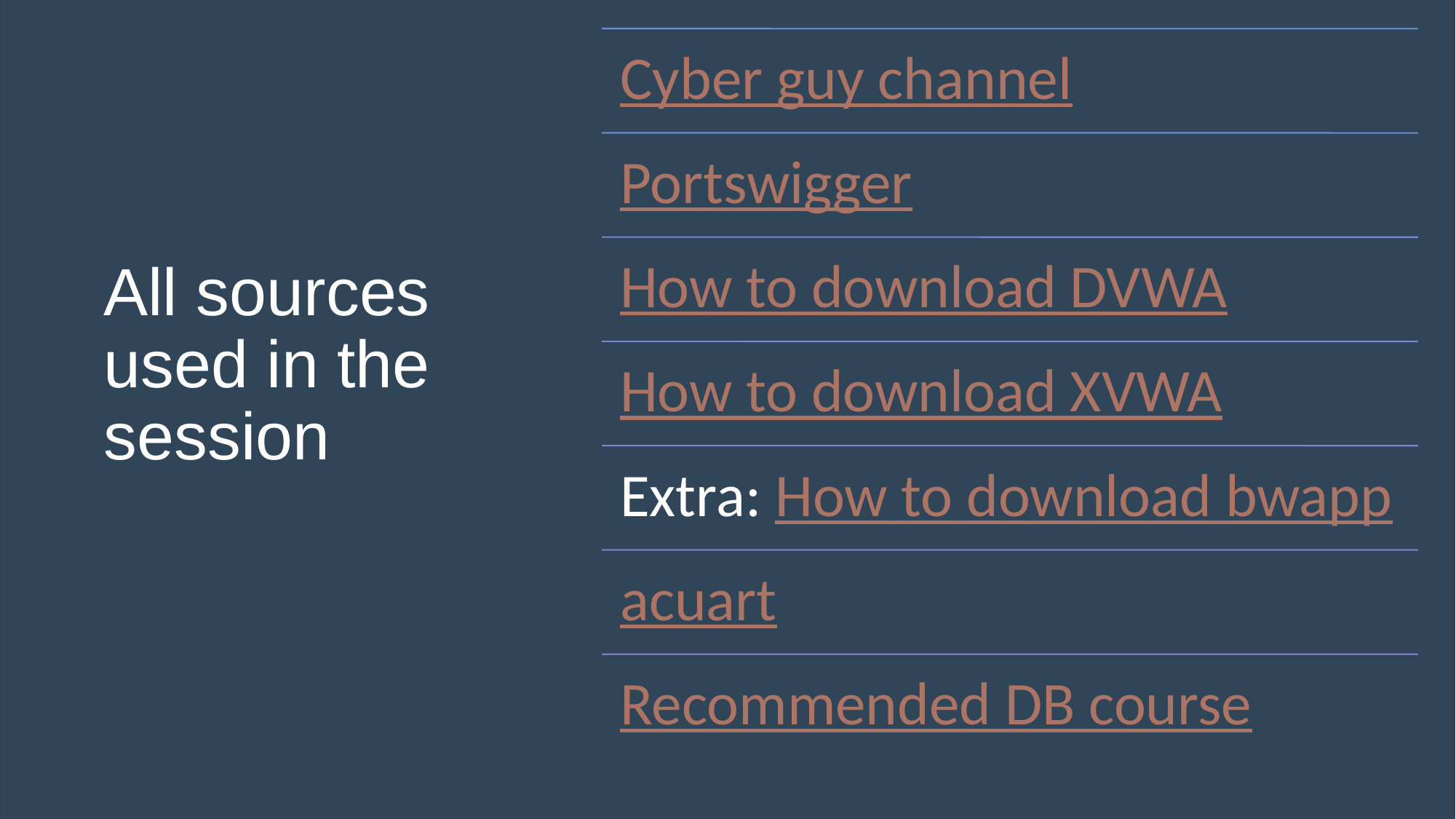

Cyber guy channel
Portswigger
How to download DVWA
How to download XVWA
Extra: How to download bwapp
acuart
Recommended DB course
# All sources used in the session